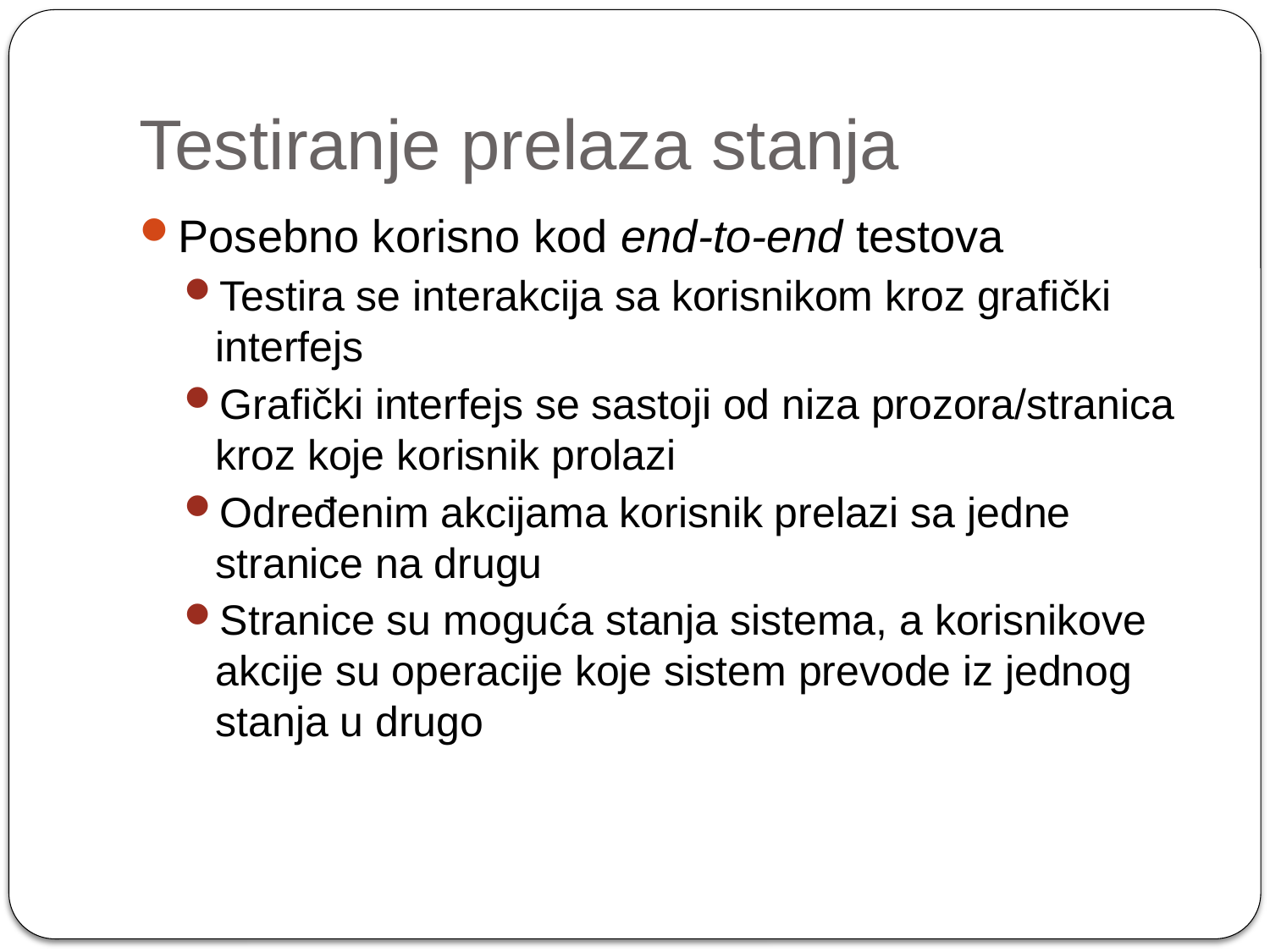

# Testiranje prelaza stanja
Posebno korisno kod end-to-end testova
Testira se interakcija sa korisnikom kroz grafički interfejs
Grafički interfejs se sastoji od niza prozora/stranica kroz koje korisnik prolazi
Određenim akcijama korisnik prelazi sa jedne stranice na drugu
Stranice su moguća stanja sistema, a korisnikove akcije su operacije koje sistem prevode iz jednog stanja u drugo